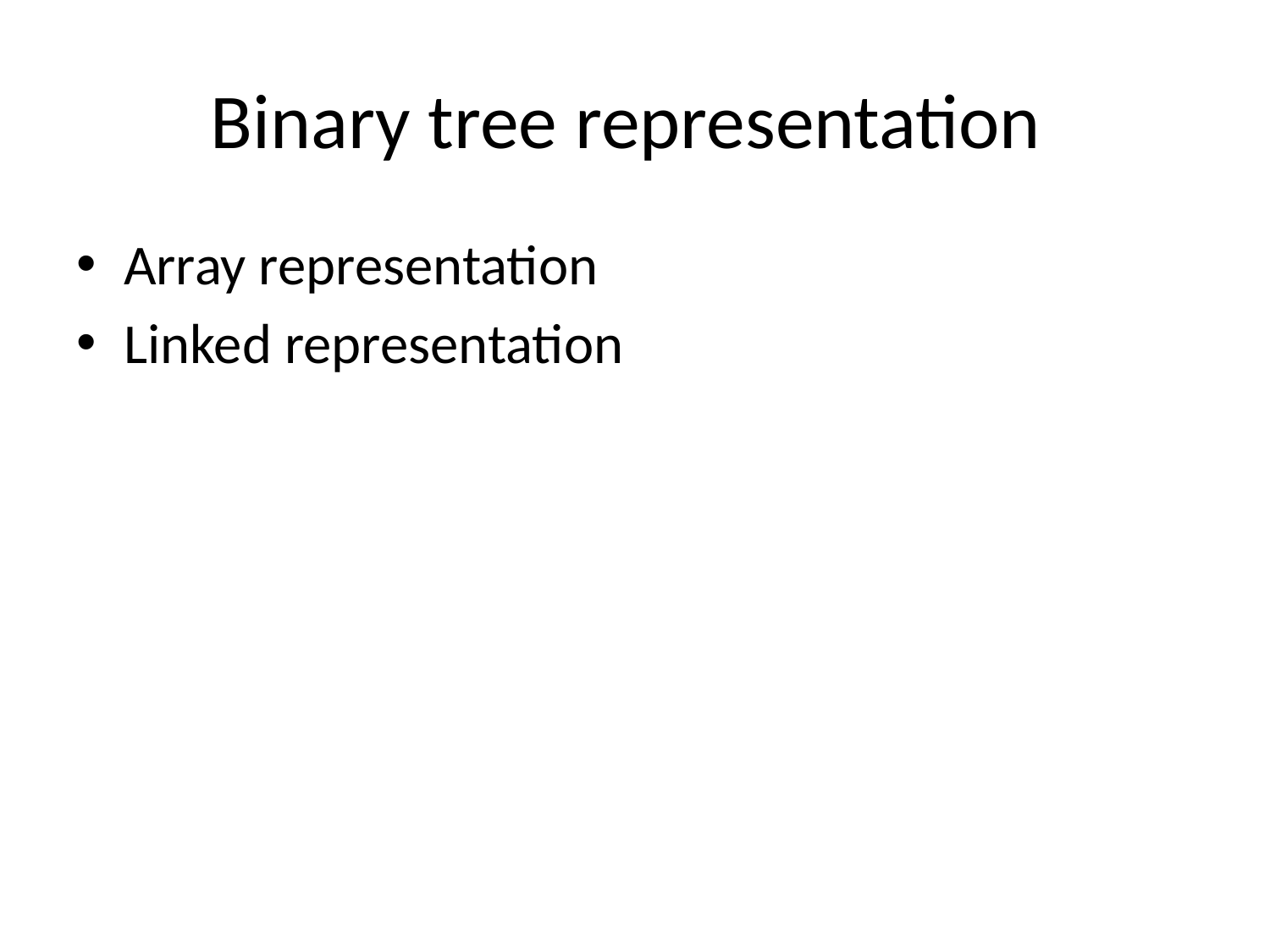

# Binary tree representation
Array representation
Linked representation